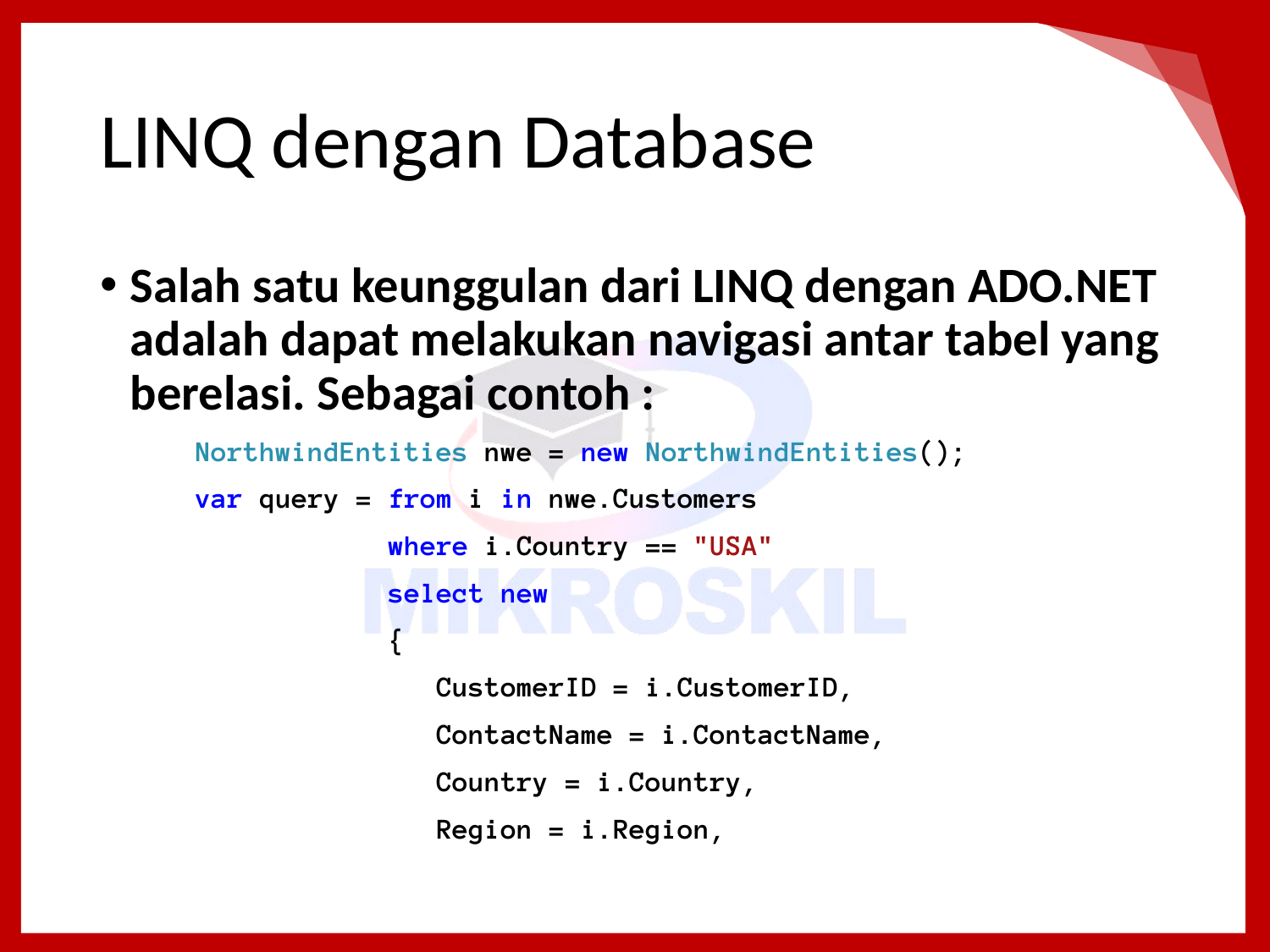

# LINQ dengan Database
Salah satu keunggulan dari LINQ dengan ADO.NET adalah dapat melakukan navigasi antar tabel yang berelasi. Sebagai contoh :
NorthwindEntities nwe = new NorthwindEntities();
var query = from i in nwe.Customers
            where i.Country == "USA"
            select new
            {
               CustomerID = i.CustomerID,
               ContactName = i.ContactName,
               Country = i.Country,
               Region = i.Region,